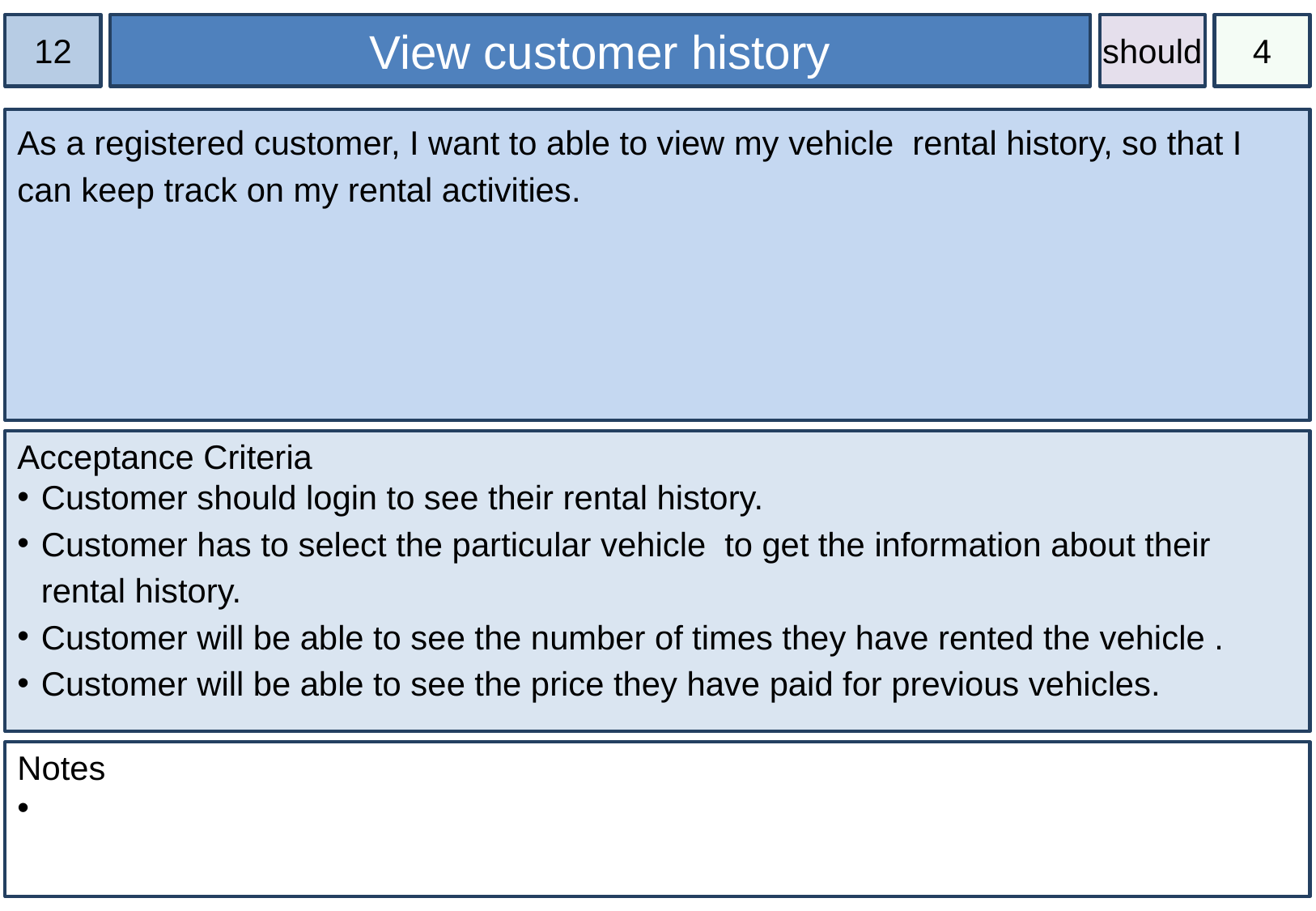

12
View customer history
should
4
As a registered customer, I want to able to view my vehicle  rental history, so that I can keep track on my rental activities.
Acceptance Criteria
Customer should login to see their rental history.
Customer has to select the particular vehicle  to get the information about their rental history.
Customer will be able to see the number of times they have rented the vehicle .
Customer will be able to see the price they have paid for previous vehicles.

Notes